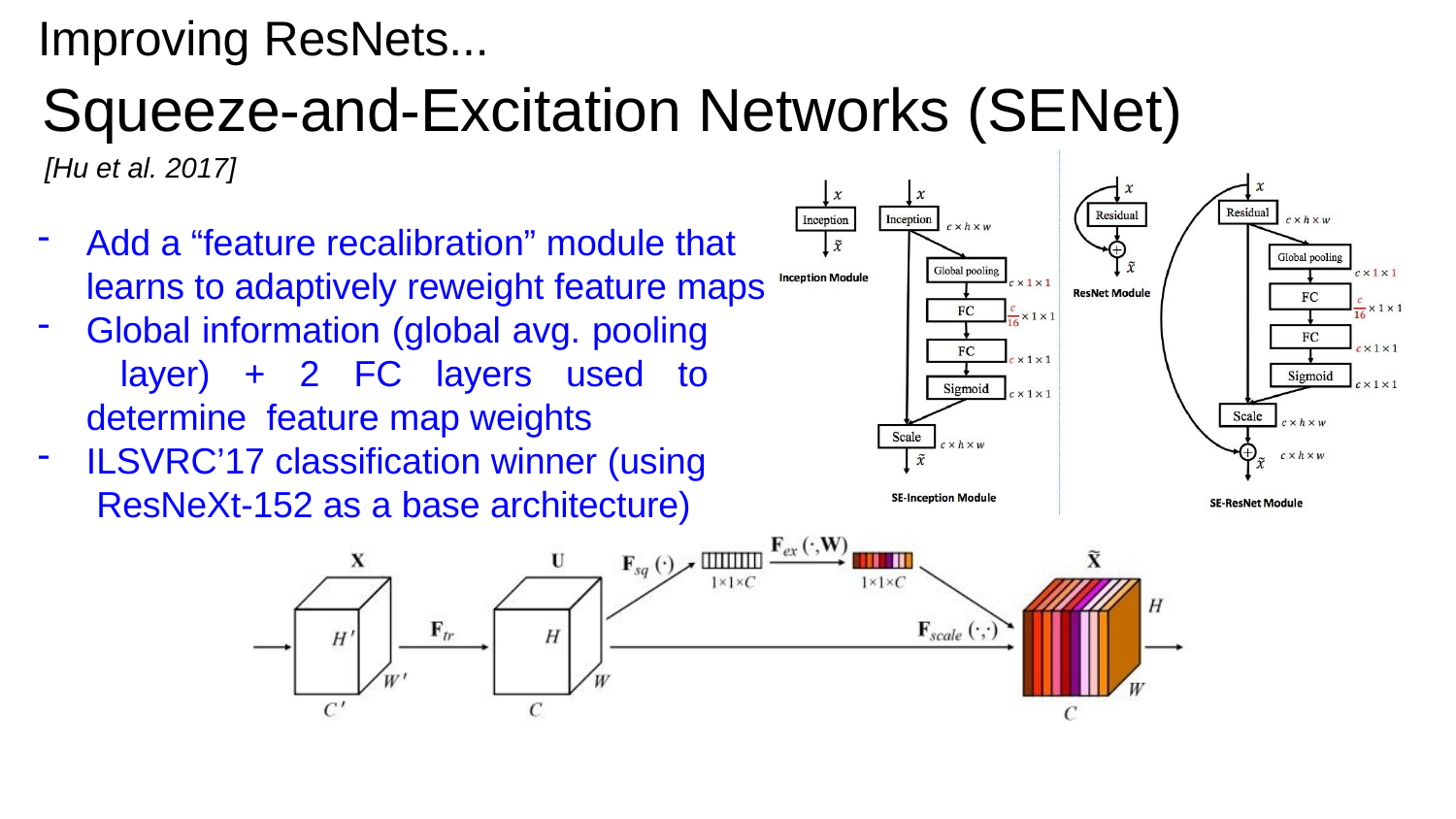

# Improving ResNets...
Squeeze-and-Excitation Networks (SENet)
[Hu et al. 2017]

Add a “feature recalibration” module that  learns to adaptively reweight feature maps
Global information (global avg. pooling  layer) + 2 FC layers used to determine  feature map weights
ILSVRC’17 classification winner (using  ResNeXt-152 as a base architecture)

Lecture 9 - 99
May 1, 2018
Fei-Fei Li & Justin Johnson & Serena Yeung